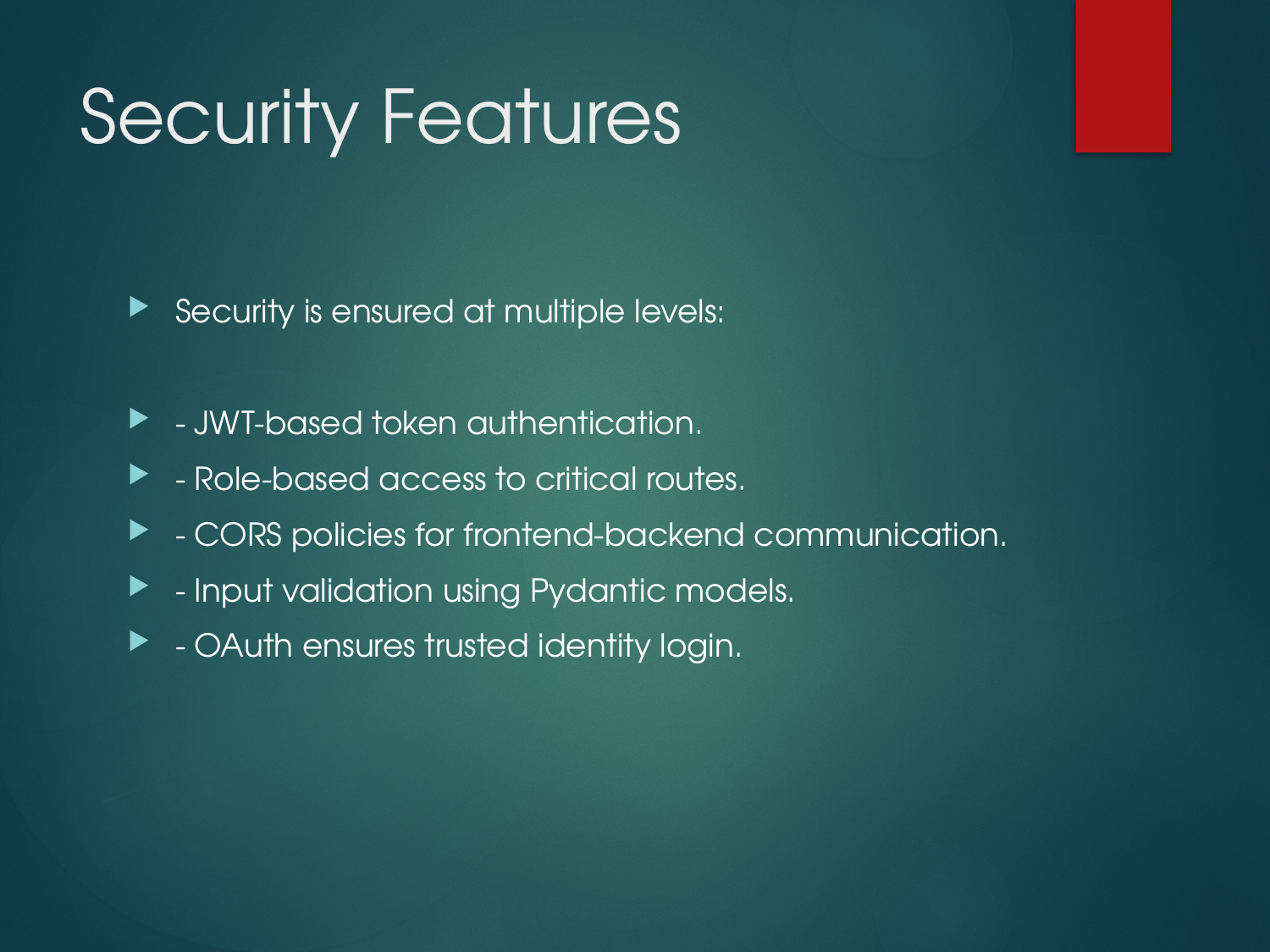

# Security Features
Security is ensured at multiple levels:

- JWT-based token authentication.
- Role-based access to critical routes.
- CORS policies for frontend-backend communication.
- Input validation using Pydantic models.
- OAuth ensures trusted identity login.